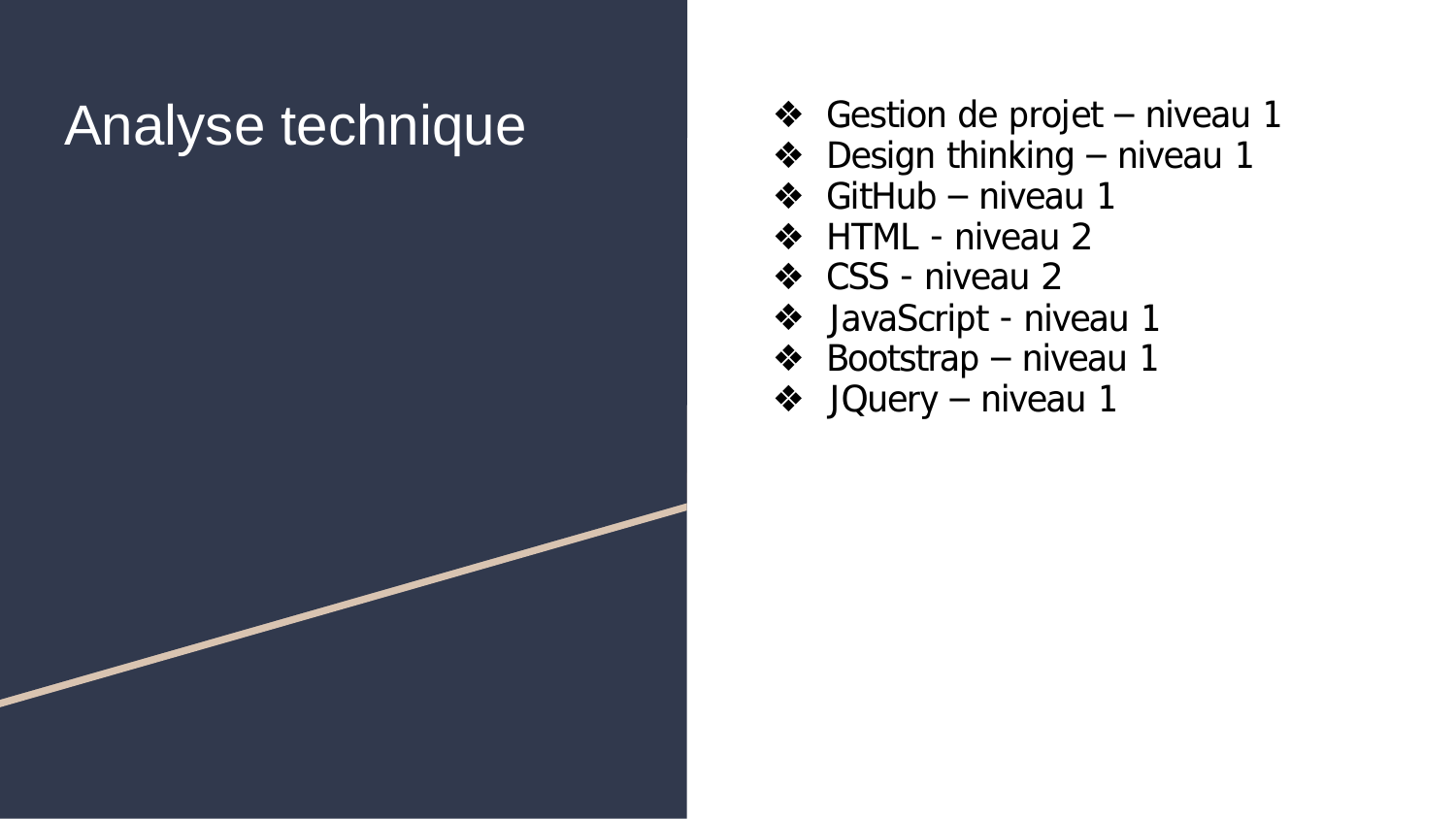

# Analyse technique
Gestion de projet – niveau 1
Design thinking – niveau 1
GitHub – niveau 1
HTML - niveau 2
CSS - niveau 2
JavaScript - niveau 1
Bootstrap – niveau 1
JQuery – niveau 1